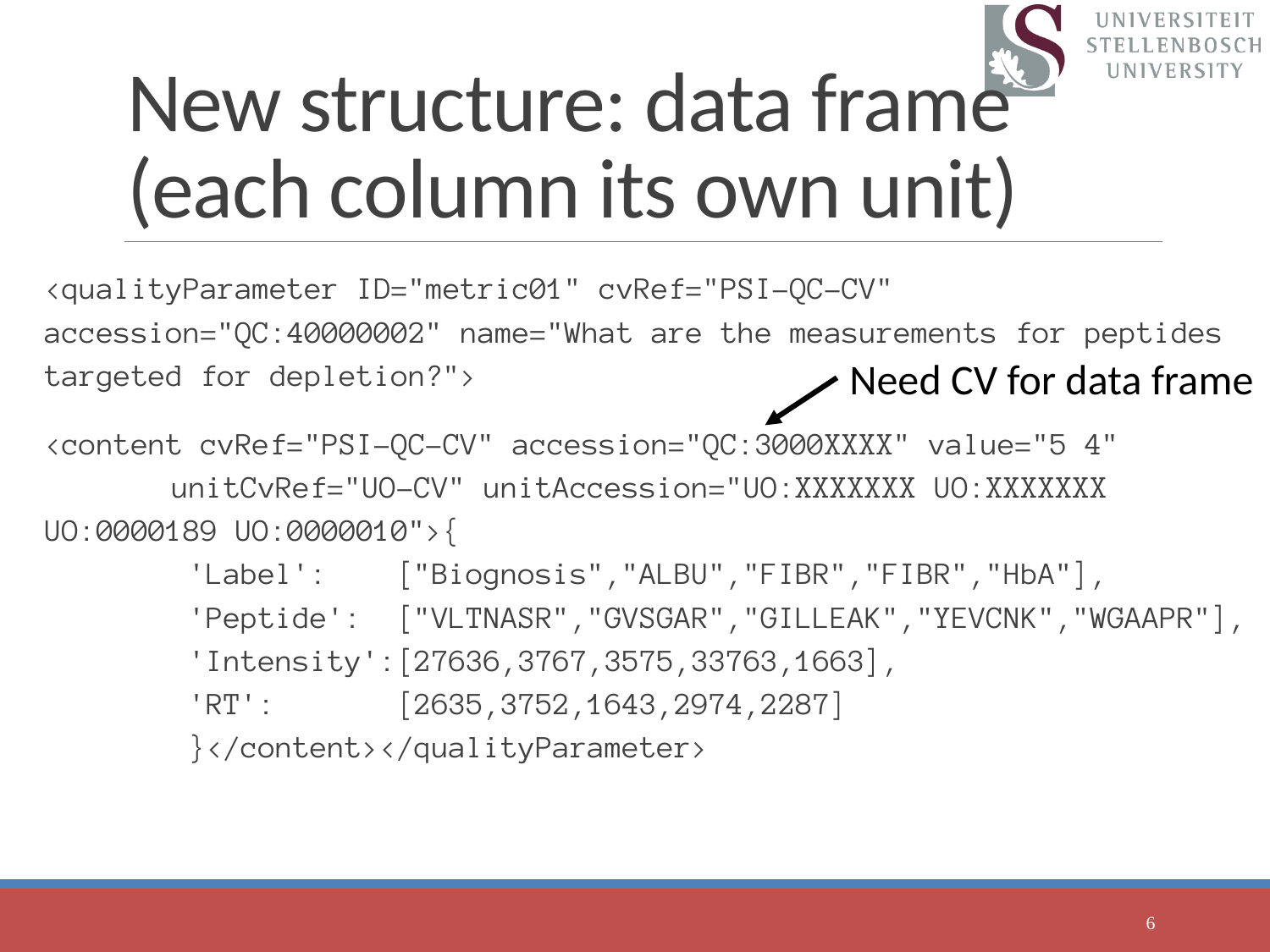

# New structure: data frame (each column its own unit)
<qualityParameter ID="metric01" cvRef="PSI-QC-CV" accession="QC:40000002" name="What are the measurements for peptides targeted for depletion?">
<content cvRef="PSI-QC-CV" accession="QC:3000XXXX" value="5 4"
	unitCvRef="UO-CV" unitAccession="UO:XXXXXXX UO:XXXXXXX UO:0000189 UO:0000010">{
	 'Label':    ["Biognosis","ALBU","FIBR","FIBR","HbA"],
	 'Peptide':  ["VLTNASR","GVSGAR","GILLEAK","YEVCNK","WGAAPR"],
	 'Intensity':[27636,3767,3575,33763,1663],
	 'RT':       [2635,3752,1643,2974,2287]
	 }</content></qualityParameter>
Need CV for data frame
6